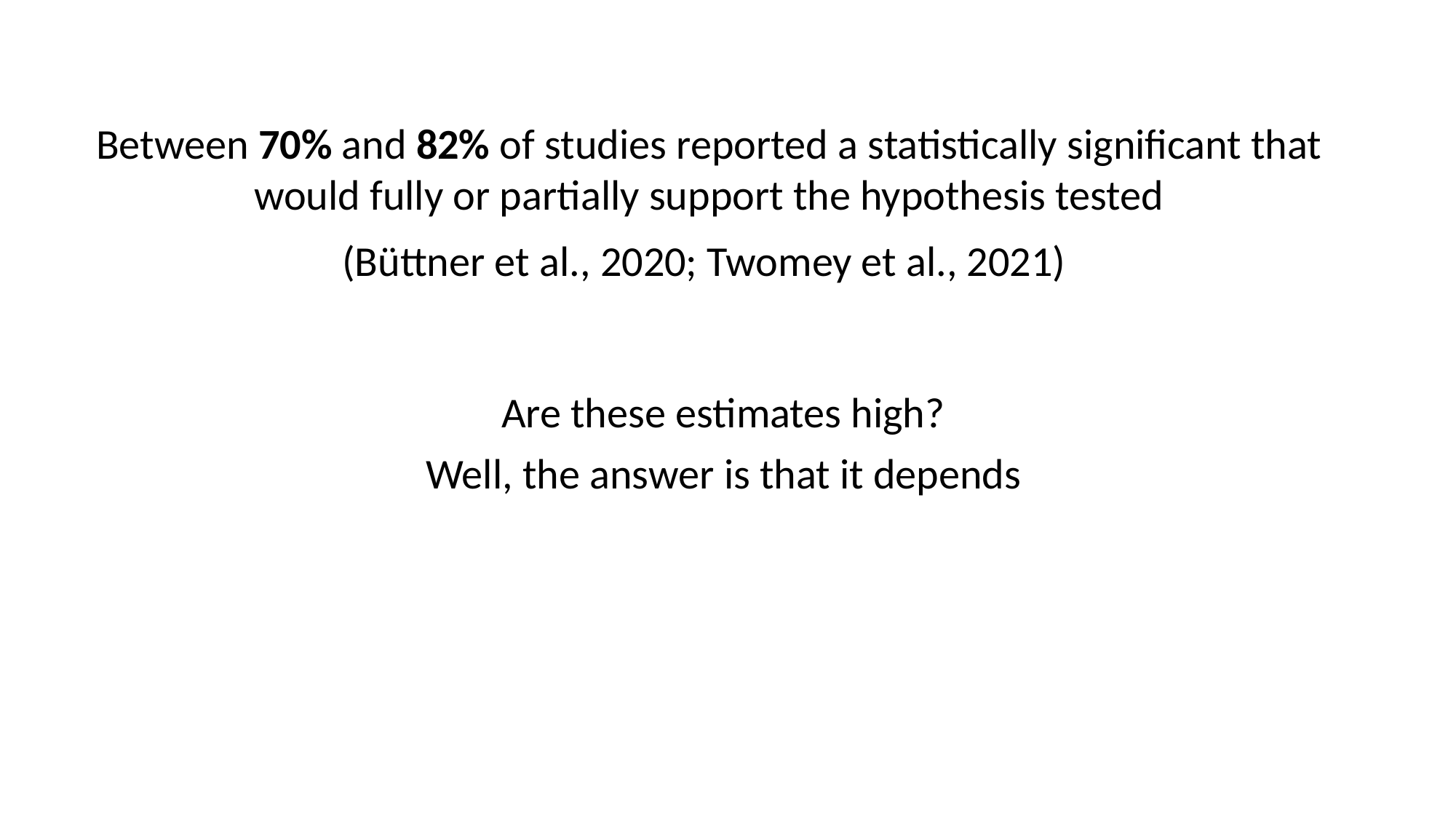

Between 70% and 82% of studies reported a statistically significant that would fully or partially support the hypothesis tested
(Büttner et al., 2020; Twomey et al., 2021)

    Are these estimates high?­
   Well, the answer is that it depends